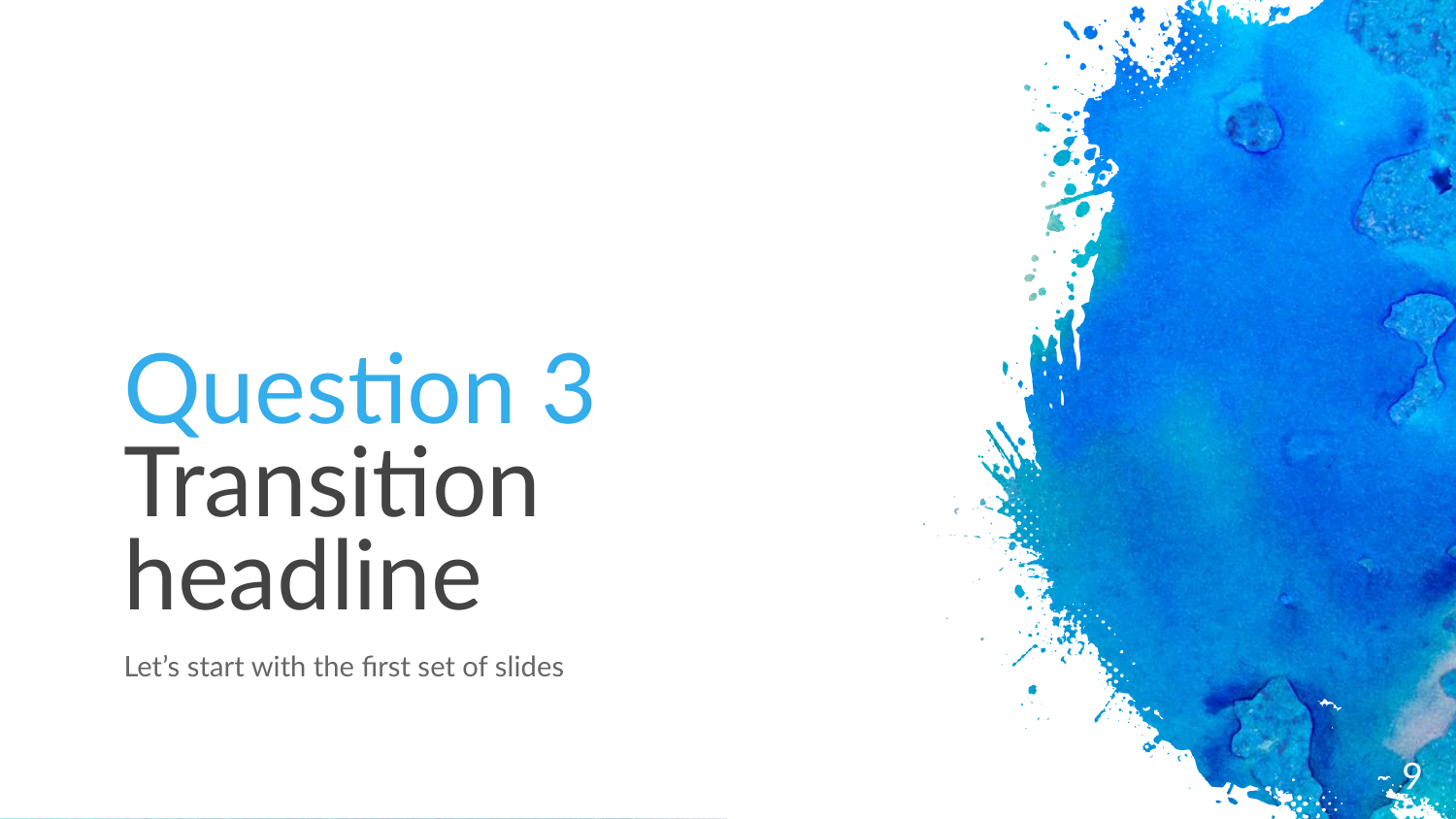

# Question 3
Transition headline
Let’s start with the first set of slides
9